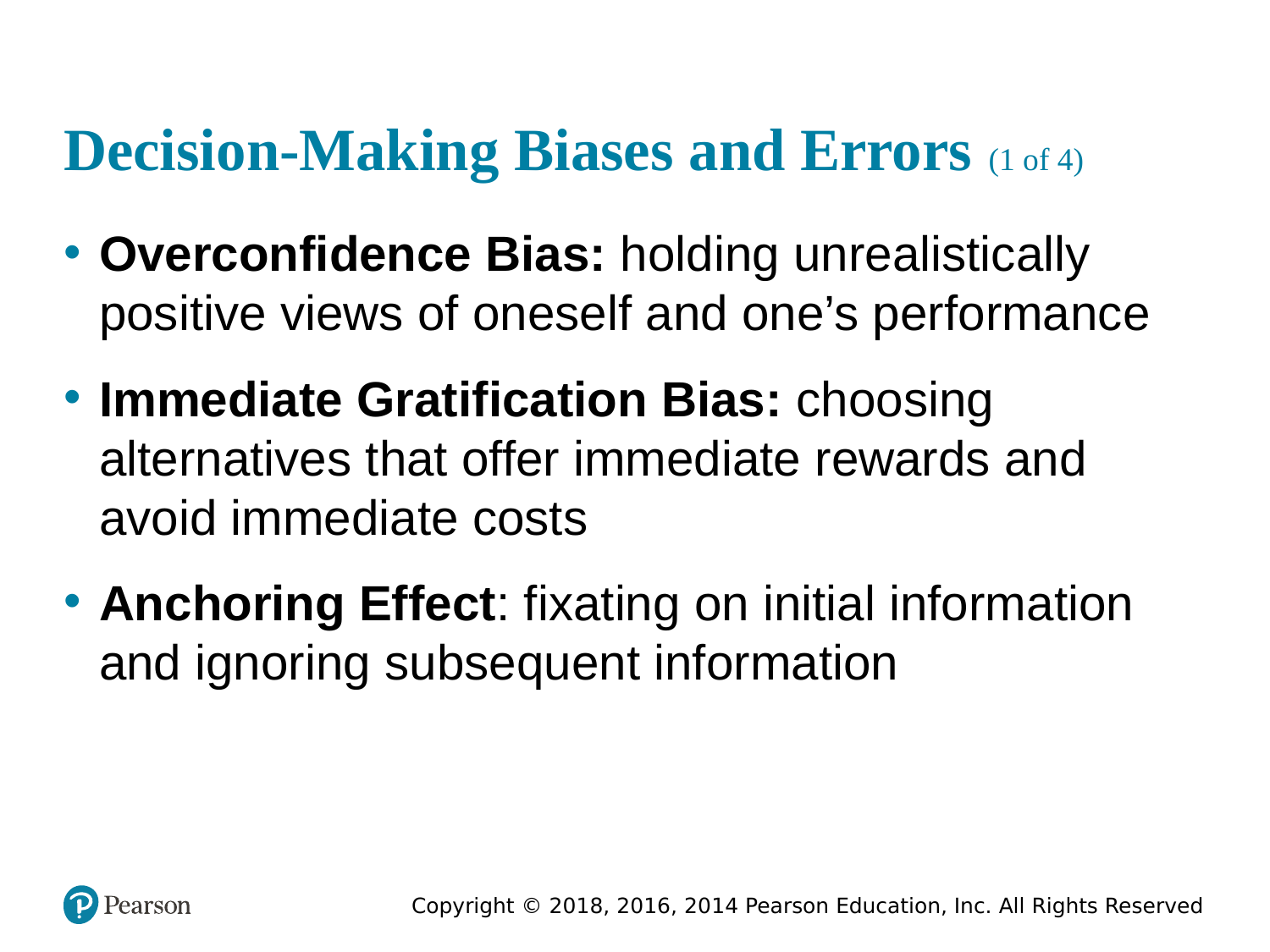

# Decision-Making Biases and Errors (1 of 4)
Overconfidence Bias: holding unrealistically positive views of oneself and one’s performance
Immediate Gratification Bias: choosing alternatives that offer immediate rewards and avoid immediate costs
Anchoring Effect: fixating on initial information and ignoring subsequent information